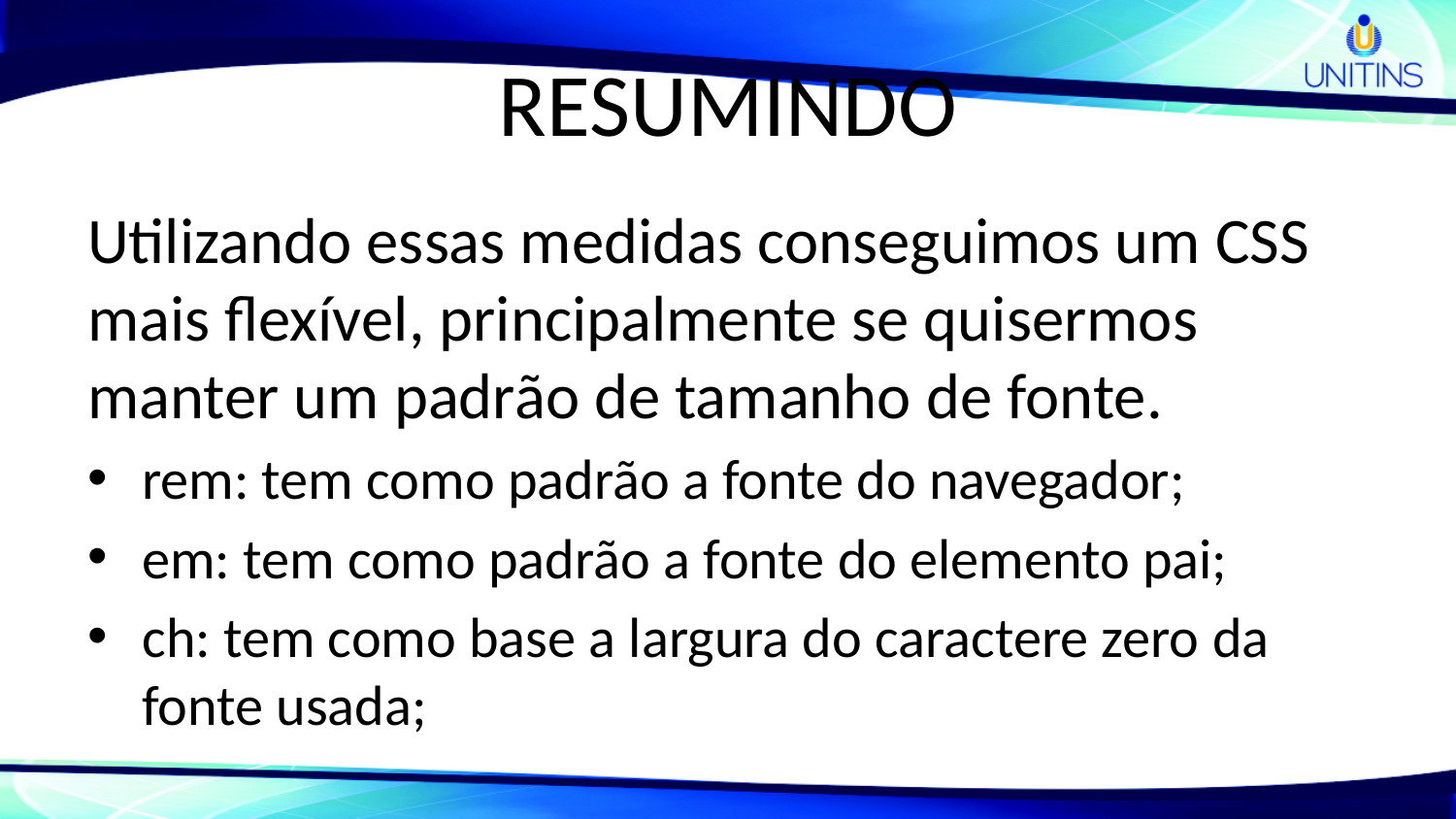

# RESUMINDO
Utilizando essas medidas conseguimos um CSS mais flexível, principalmente se quisermos manter um padrão de tamanho de fonte.
rem: tem como padrão a fonte do navegador;
em: tem como padrão a fonte do elemento pai;
ch: tem como base a largura do caractere zero da fonte usada;